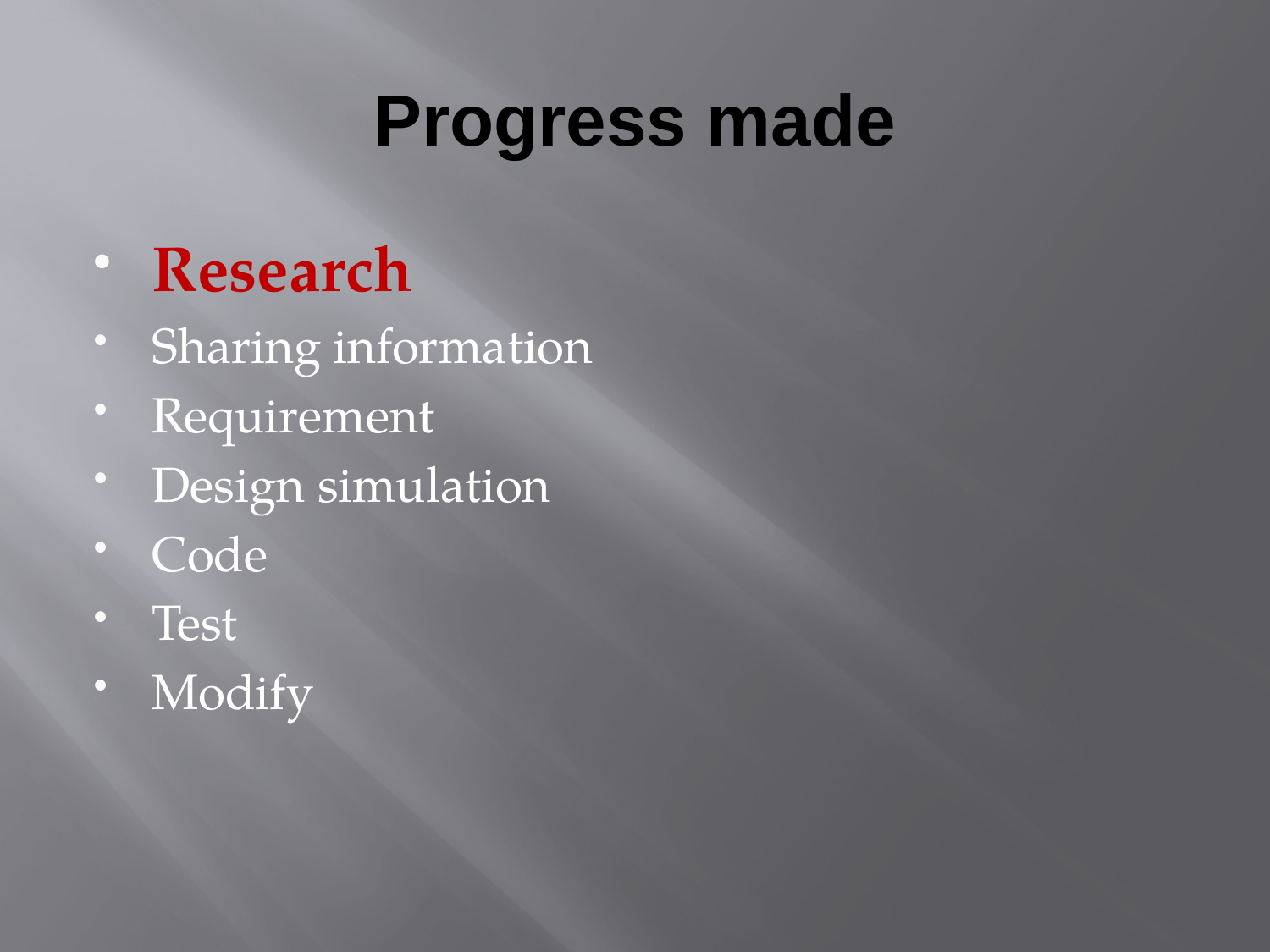

# Progress made
Research
Sharing information
Requirement
Design simulation
Code
Test
Modify